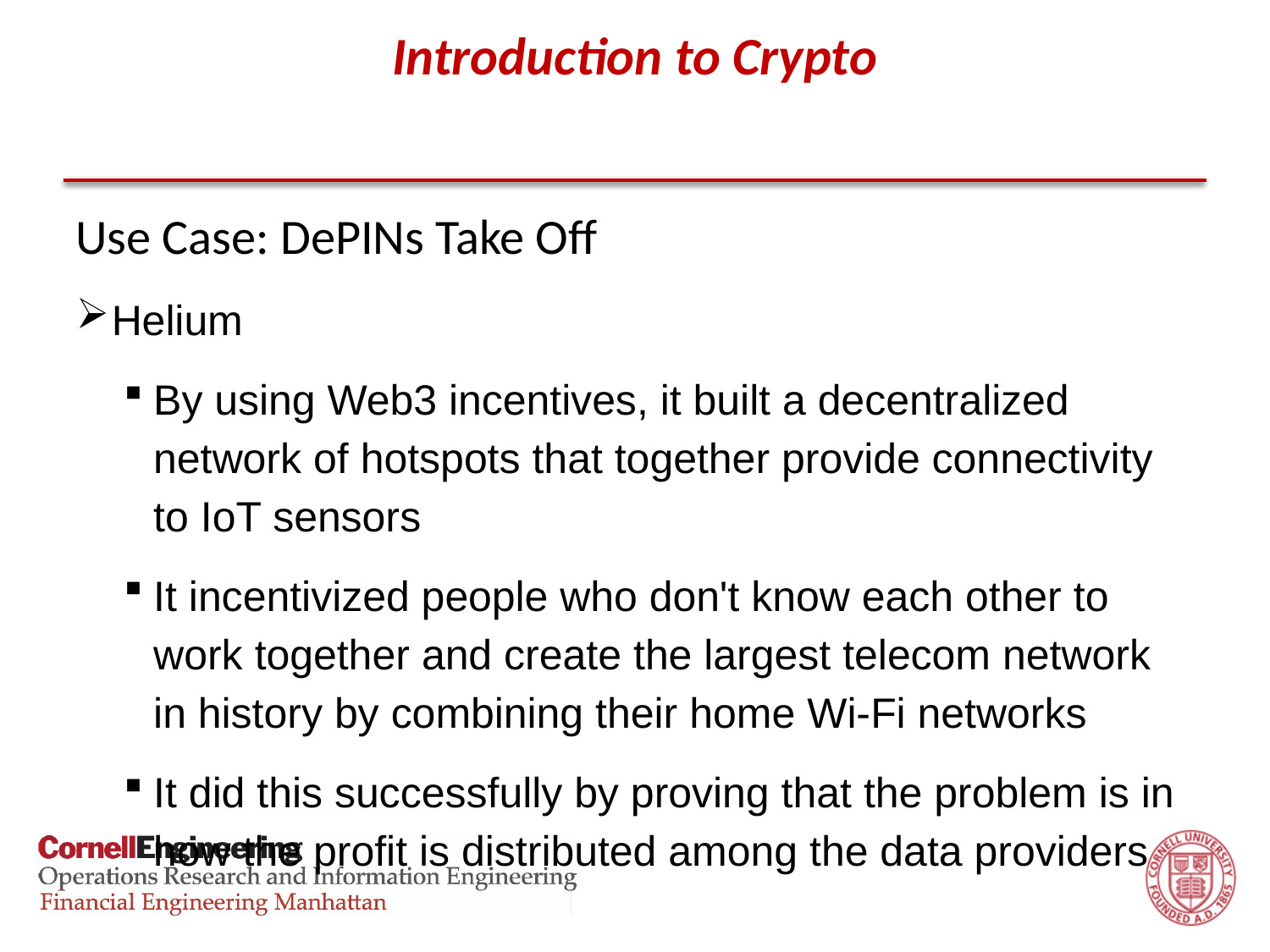

# Introduction to Crypto
Use Case: DePINs Take Off
Helium
By using Web3 incentives, it built a decentralized network of hotspots that together provide connectivity to IoT sensors
It incentivized people who don't know each other to work together and create the largest telecom network in history by combining their home Wi-Fi networks
It did this successfully by proving that the problem is in how the profit is distributed among the data providers